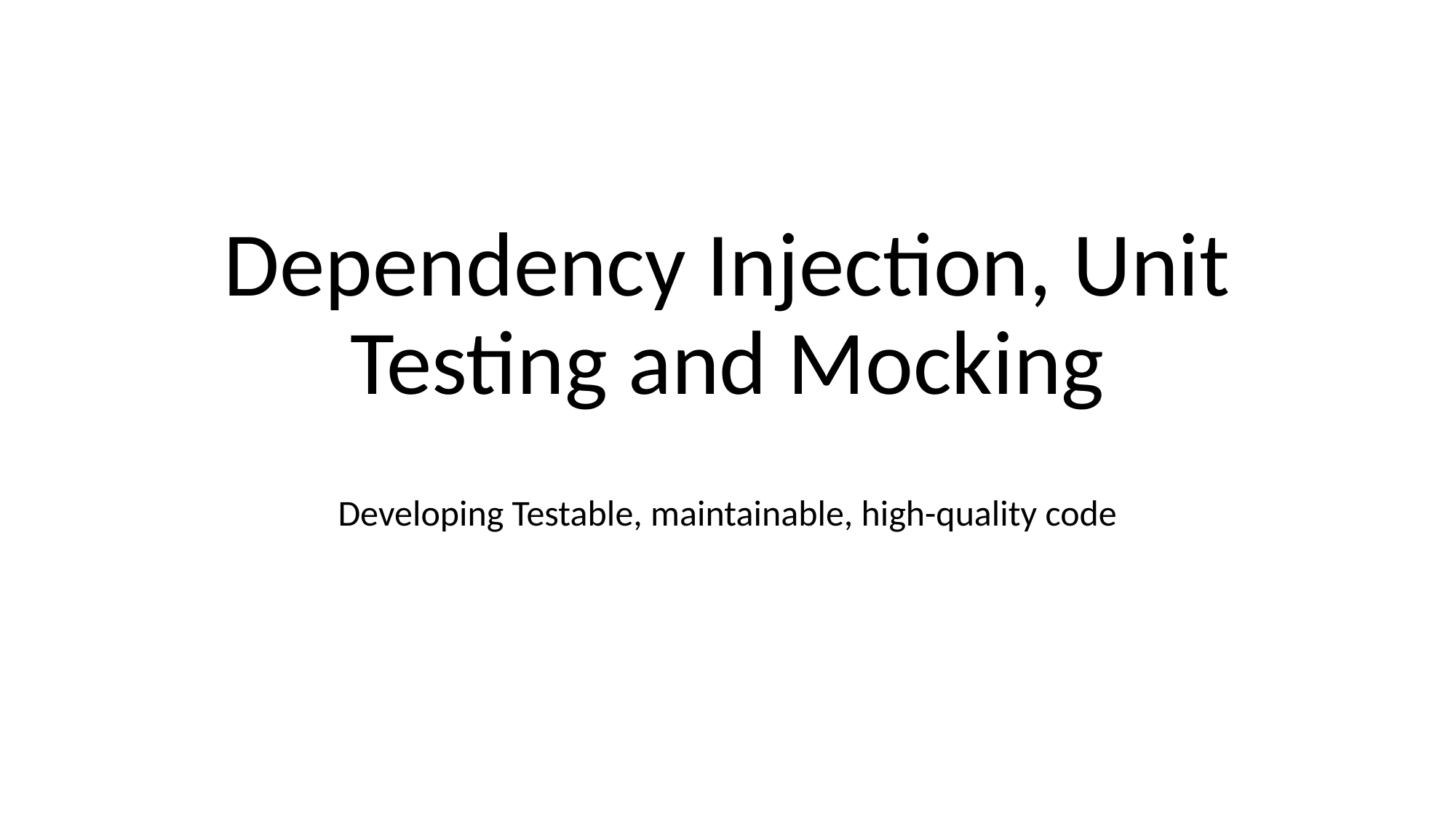

# Dependency Injection, Unit Testing and Mocking

Developing Testable, maintainable, high-quality code